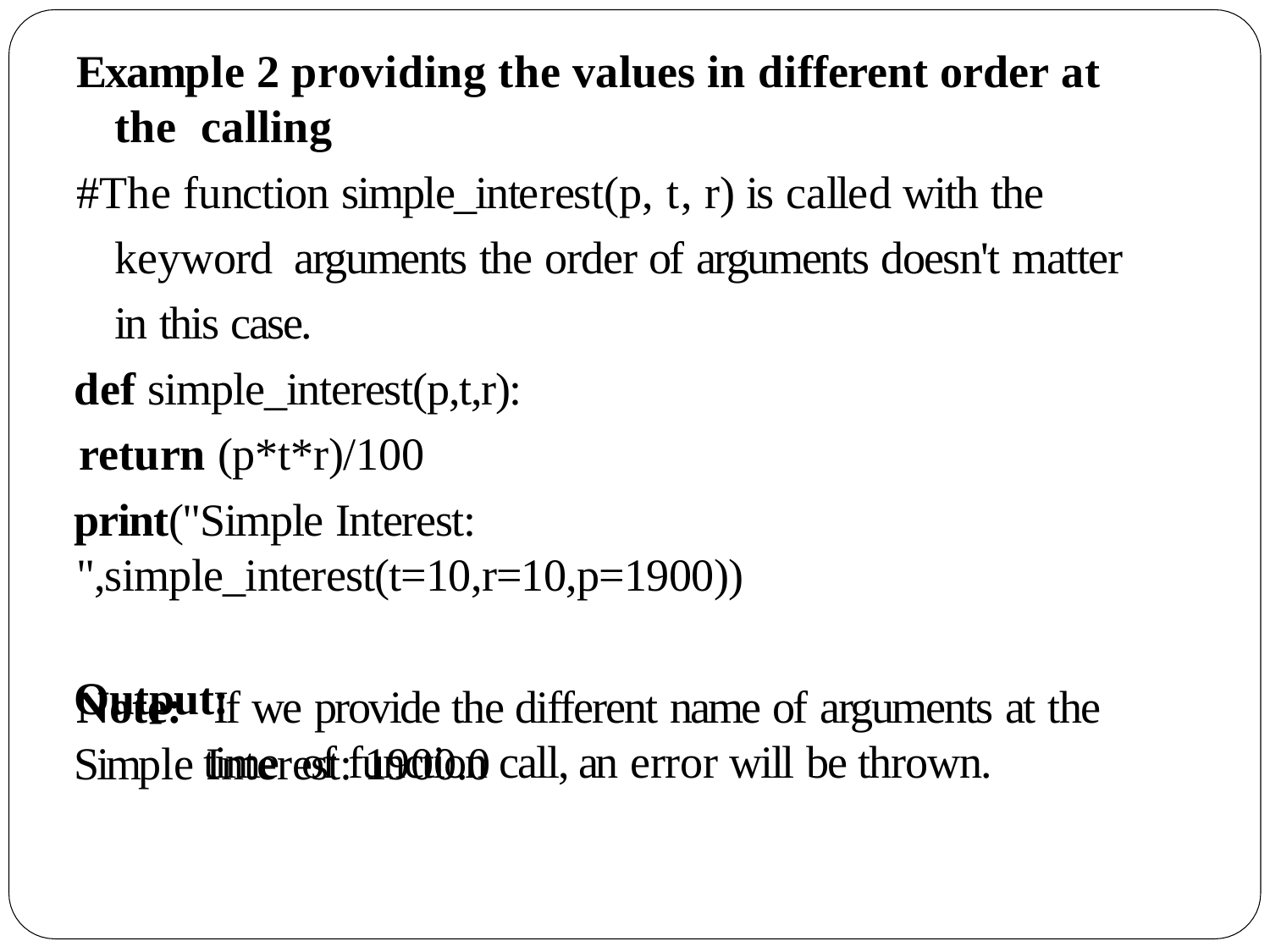

Example 2 providing the values in different order at the  calling
#The function simple_interest(p, t, r) is called with the keyword  arguments the order of arguments doesn't matter in this case.
def simple_interest(p,t,r):
return (p*t*r)/100
print("Simple Interest: ",simple_interest(t=10,r=10,p=1900))

Output:
Simple Interest: 1900.0
Note:
If we provide the different name of arguments at the time  of function call, an error will be thrown.